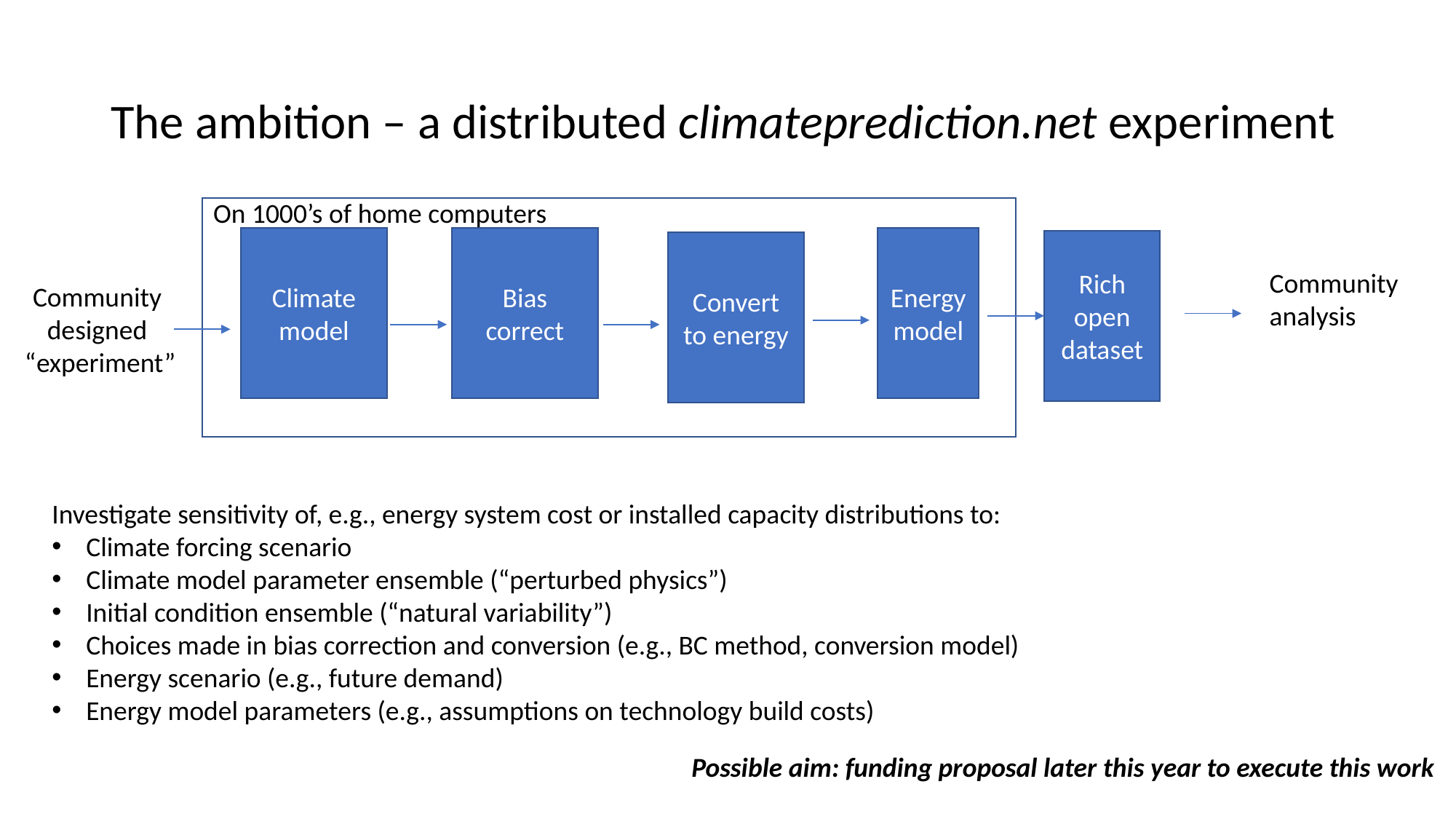

# The ambition – a distributed climateprediction.net experiment
On 1000’s of home computers

Climate model
Bias correct
Energy model
Rich
open
dataset
Convert to energy
Community analysis
Community designed
 “experiment”
Investigate sensitivity of, e.g., energy system cost or installed capacity distributions to:
Climate forcing scenario
Climate model parameter ensemble (“perturbed physics”)
Initial condition ensemble (“natural variability”)
Choices made in bias correction and conversion (e.g., BC method, conversion model)
Energy scenario (e.g., future demand)
Energy model parameters (e.g., assumptions on technology build costs)

Possible aim: funding proposal later this year to execute this work